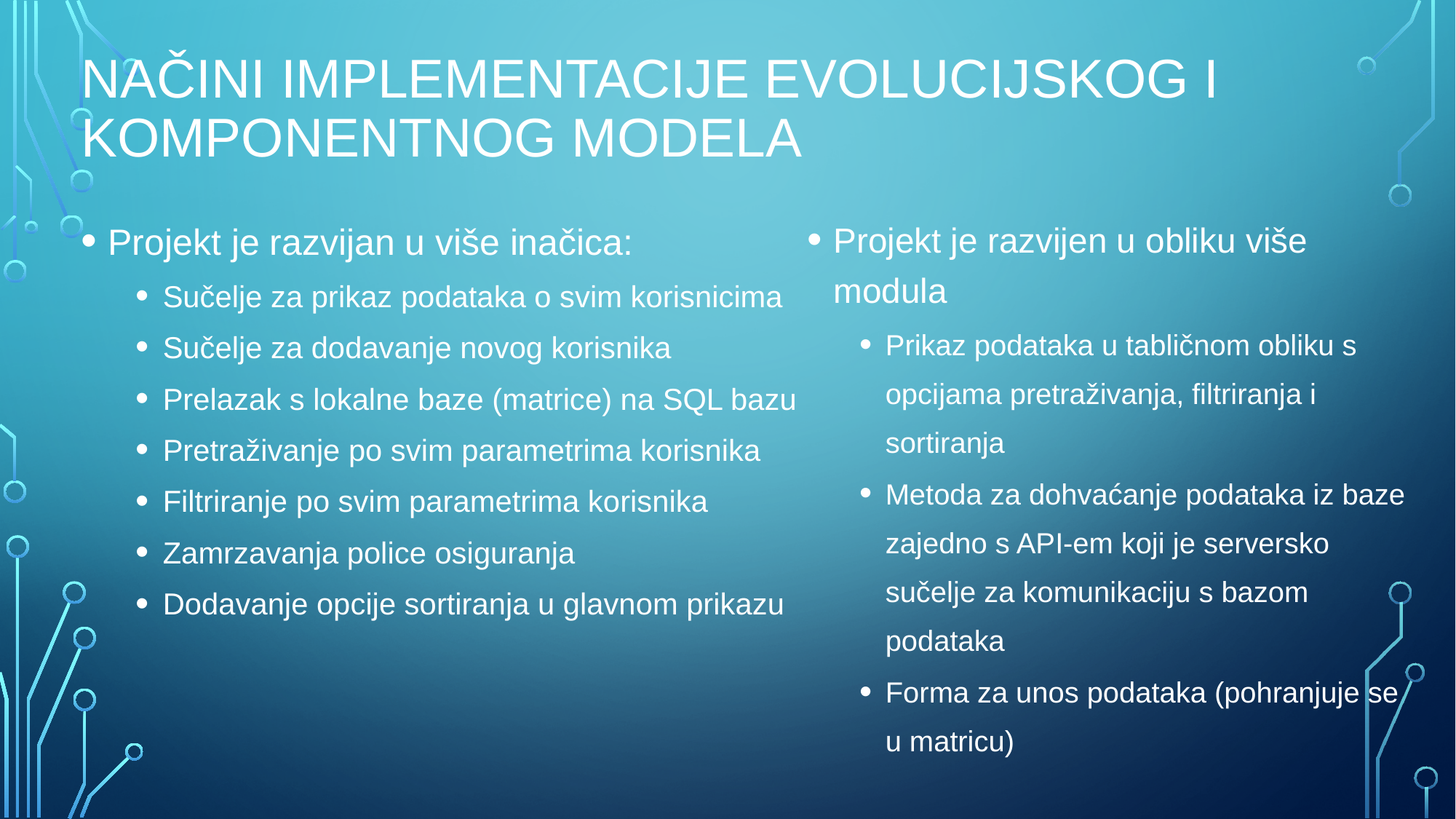

# Načini implementacije Evolucijskog i komponentnog Modela
Projekt je razvijan u više inačica:
Sučelje za prikaz podataka o svim korisnicima
Sučelje za dodavanje novog korisnika
Prelazak s lokalne baze (matrice) na SQL bazu
Pretraživanje po svim parametrima korisnika
Filtriranje po svim parametrima korisnika
Zamrzavanja police osiguranja
Dodavanje opcije sortiranja u glavnom prikazu

Projekt je razvijen u obliku više modula
Prikaz podataka u tabličnom obliku s opcijama pretraživanja, filtriranja i sortiranja
Metoda za dohvaćanje podataka iz baze zajedno s API-em koji je serversko sučelje za komunikaciju s bazom podataka
Forma za unos podataka (pohranjuje se u matricu)